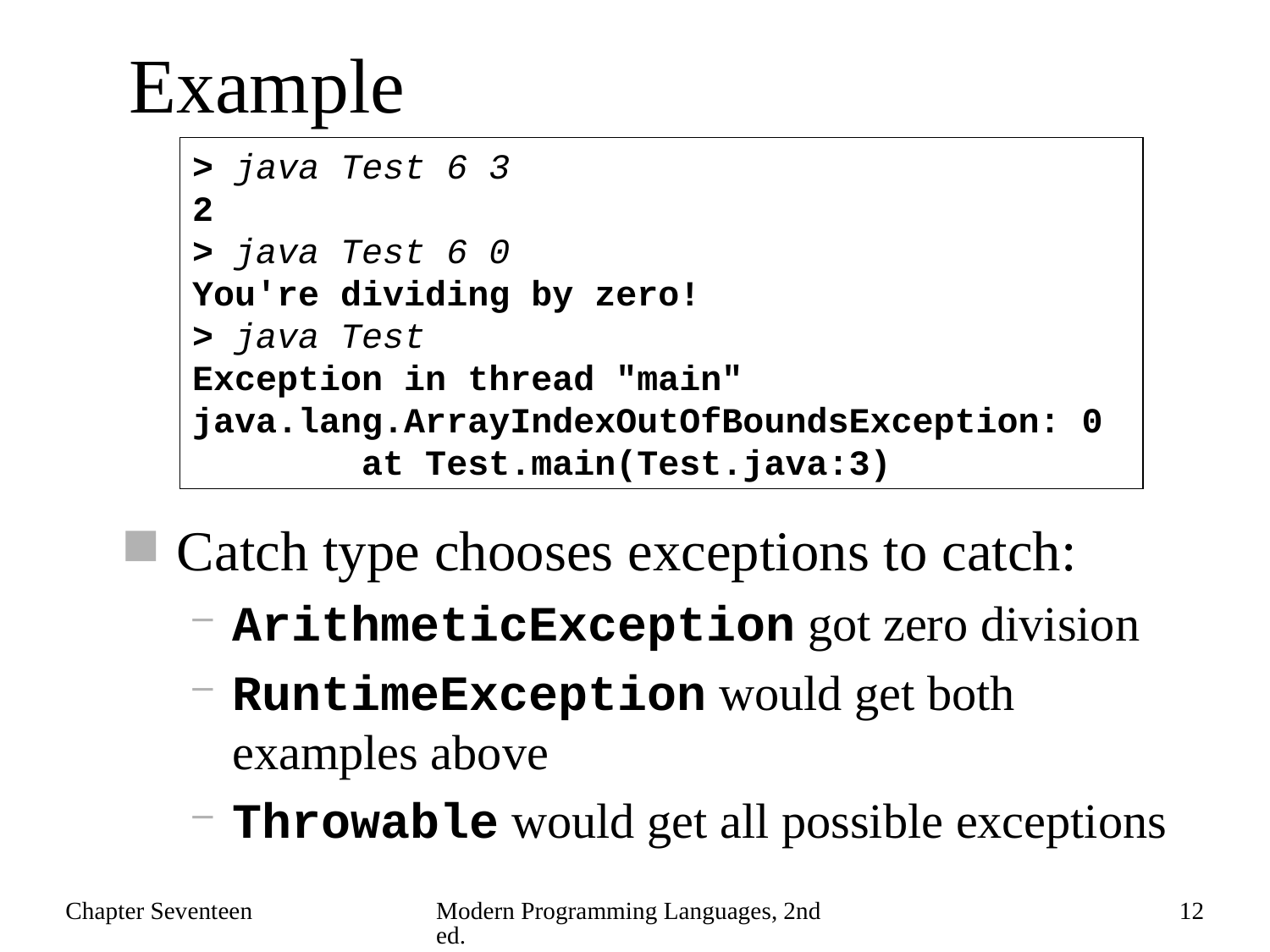

# Example
> java Test 6 3
2
> java Test 6 0
You're dividing by zero!
> java Test
Exception in thread "main"
java.lang.ArrayIndexOutOfBoundsException: 0
        at Test.main(Test.java:3)
Catch type chooses exceptions to catch:
ArithmeticException got zero division
RuntimeException would get both examples above
Throwable would get all possible exceptions
Chapter Seventeen
Modern Programming Languages, 2nd ed.
12